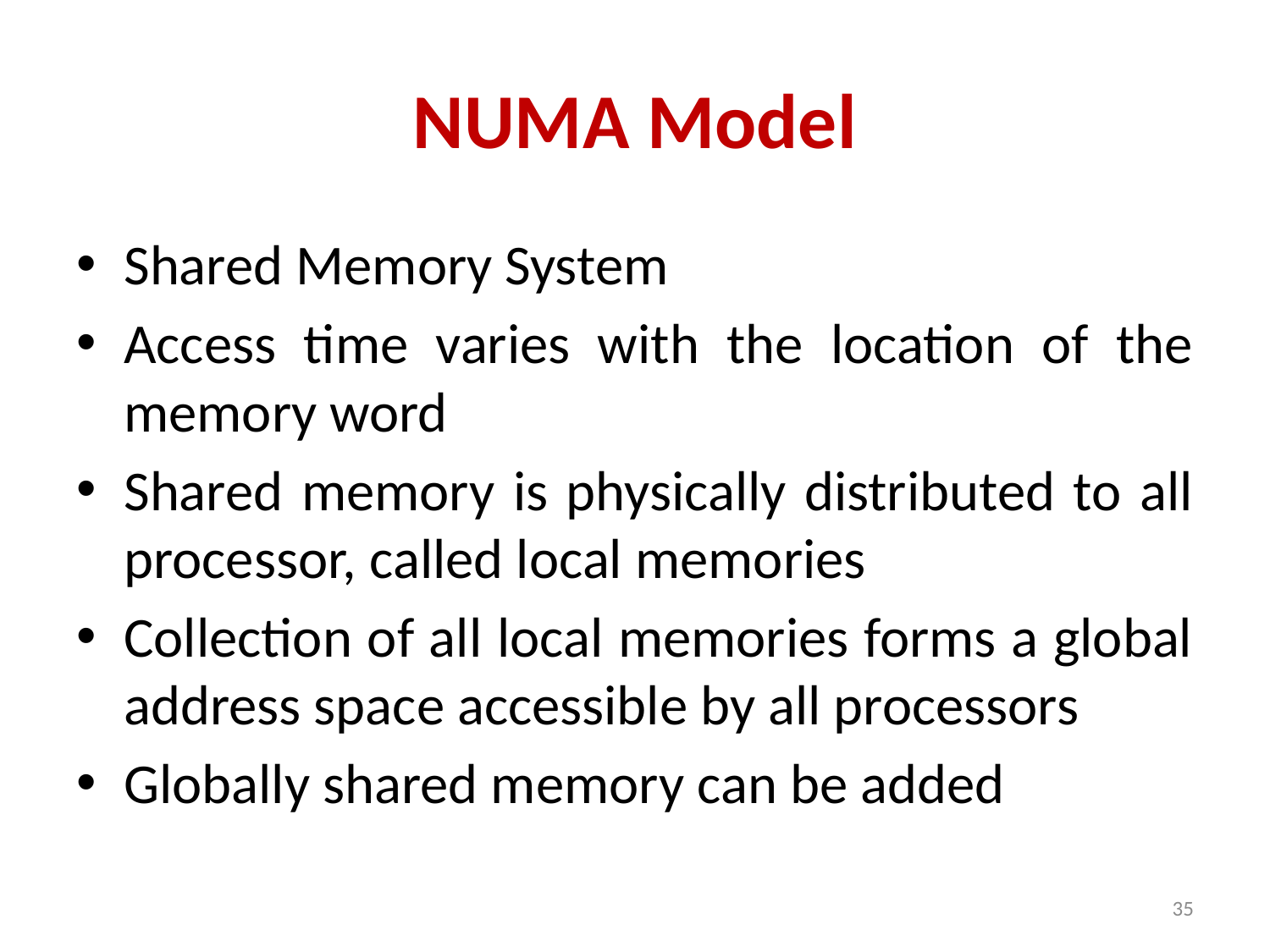

# NUMA Model
Shared Memory System
Access time varies with the location of the memory word
Shared memory is physically distributed to all processor, called local memories
Collection of all local memories forms a global address space accessible by all processors
Globally shared memory can be added
35